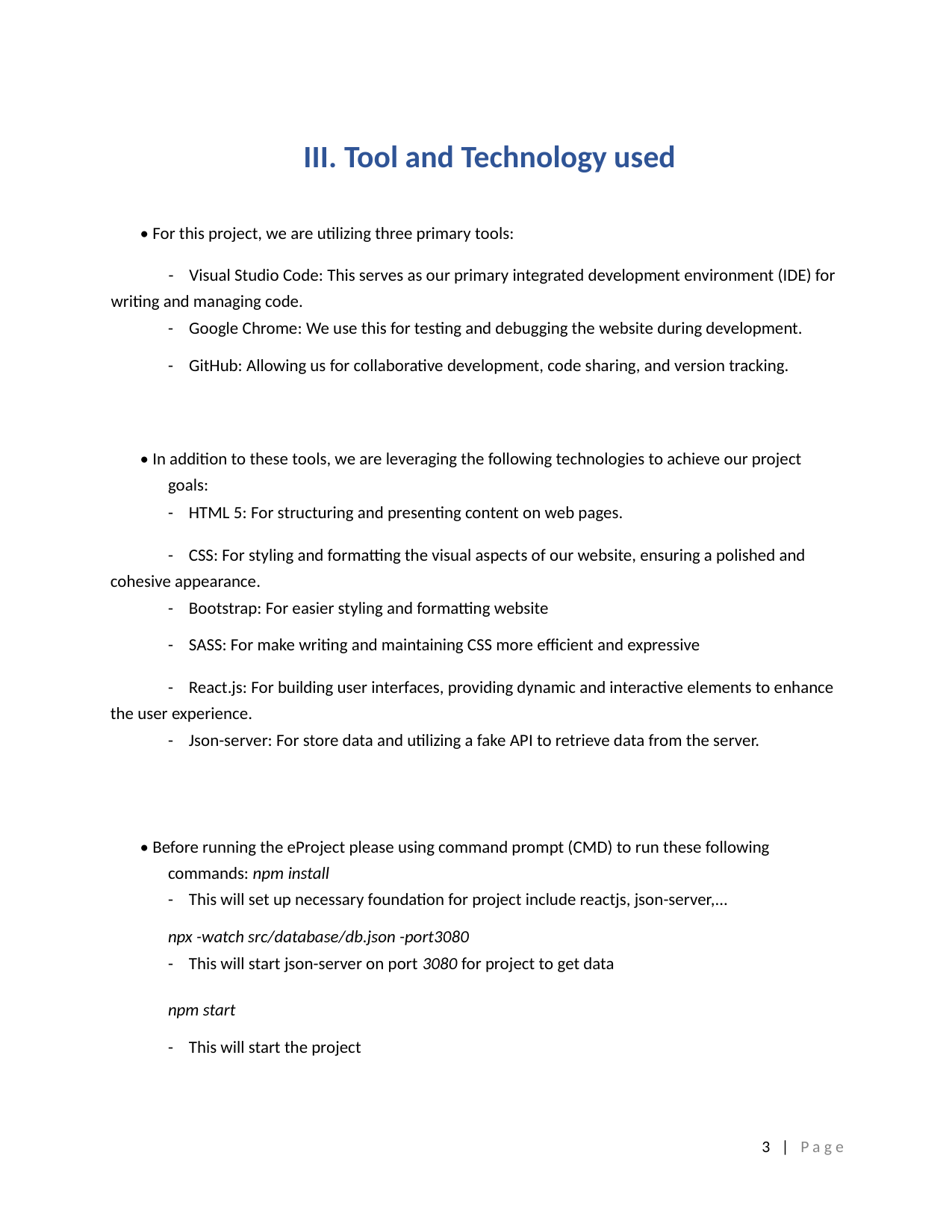

III. Tool and Technology used
• For this project, we are utilizing three primary tools:
-    Visual Studio Code: This serves as our primary integrated development environment (IDE) for writing and managing code.
-    Google Chrome: We use this for testing and debugging the website during development.
-    GitHub: Allowing us for collaborative development, code sharing, and version tracking.
• In addition to these tools, we are leveraging the following technologies to achieve our project goals:
-    HTML 5: For structuring and presenting content on web pages.
-    CSS: For styling and formatting the visual aspects of our website, ensuring a polished and cohesive appearance.
-    Bootstrap: For easier styling and formatting website
-    SASS: For make writing and maintaining CSS more efficient and expressive
-    React.js: For building user interfaces, providing dynamic and interactive elements to enhance the user experience.
-    Json-server: For store data and utilizing a fake API to retrieve data from the server.
• Before running the eProject please using command prompt (CMD) to run these following commands: npm install
-    This will set up necessary foundation for project include reactjs, json-server,...
npx -watch src/database/db.json -port3080
-    This will start json-server on port 3080 for project to get data
npm start
-    This will start the project
3 | Page